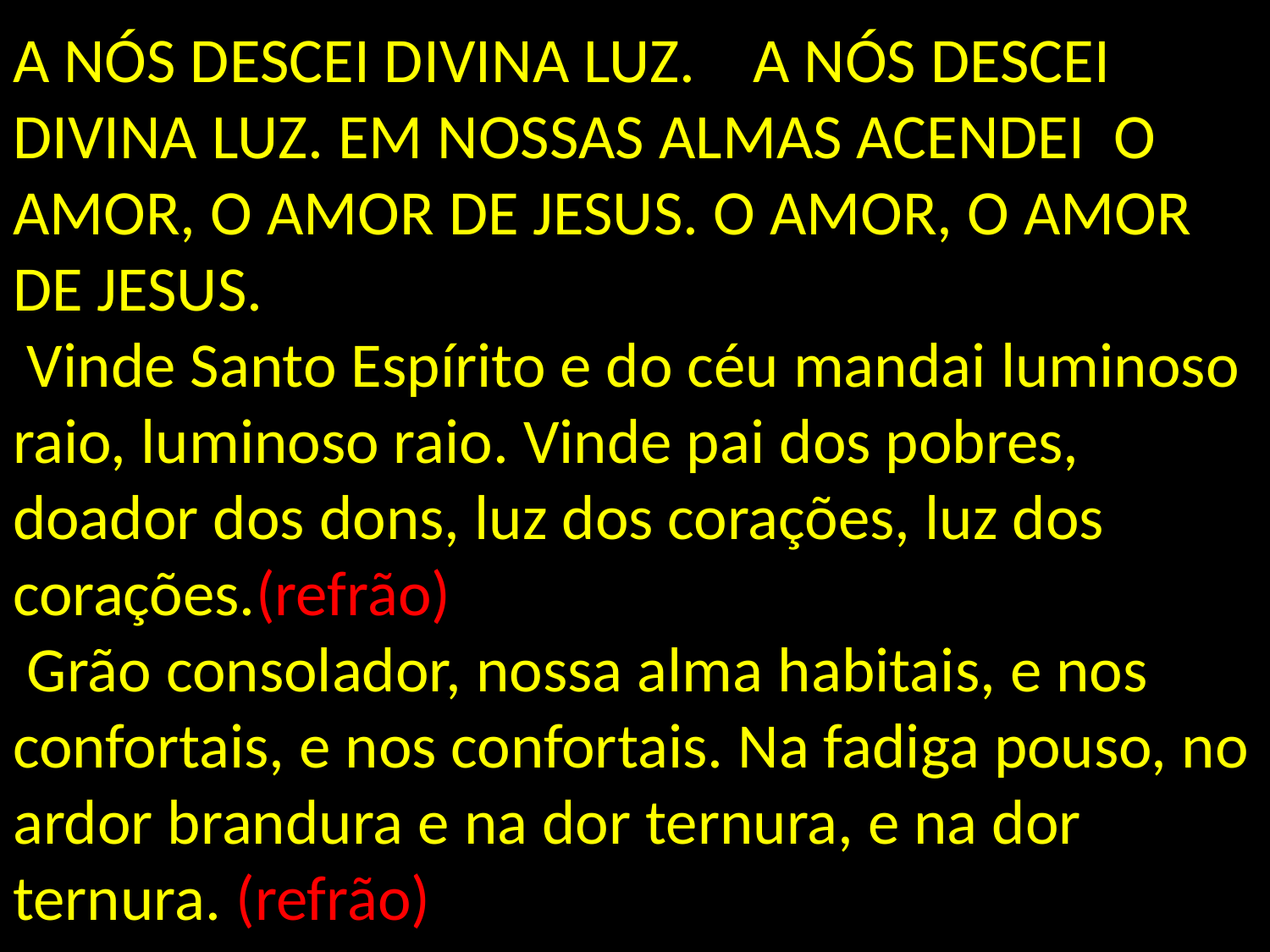

# A NÓS DESCEI DIVINA LUZ.    A NÓS DESCEI DIVINA LUZ. EM NOSSAS ALMAS ACENDEI  O AMOR, O AMOR DE JESUS. O AMOR, O AMOR DE JESUS. Vinde Santo Espírito e do céu mandai luminoso raio, luminoso raio. Vinde pai dos pobres, doador dos dons, luz dos corações, luz dos corações.(refrão) Grão consolador, nossa alma habitais, e nos confortais, e nos confortais. Na fadiga pouso, no ardor brandura e na dor ternura, e na dor ternura. (refrão)